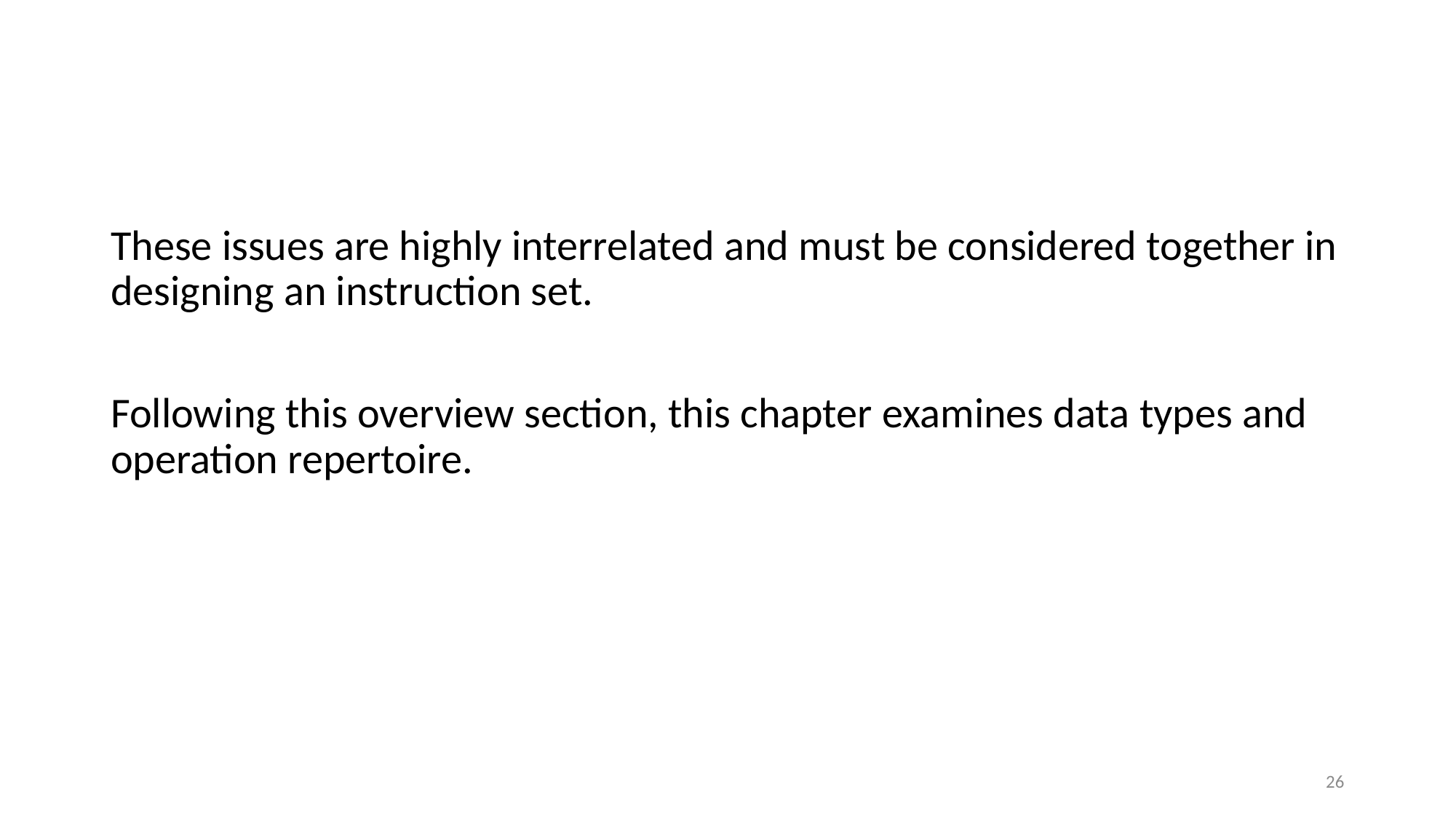

These issues are highly interrelated and must be considered together in designing an instruction set.

Following this overview section, this chapter examines data types and operation repertoire.
26